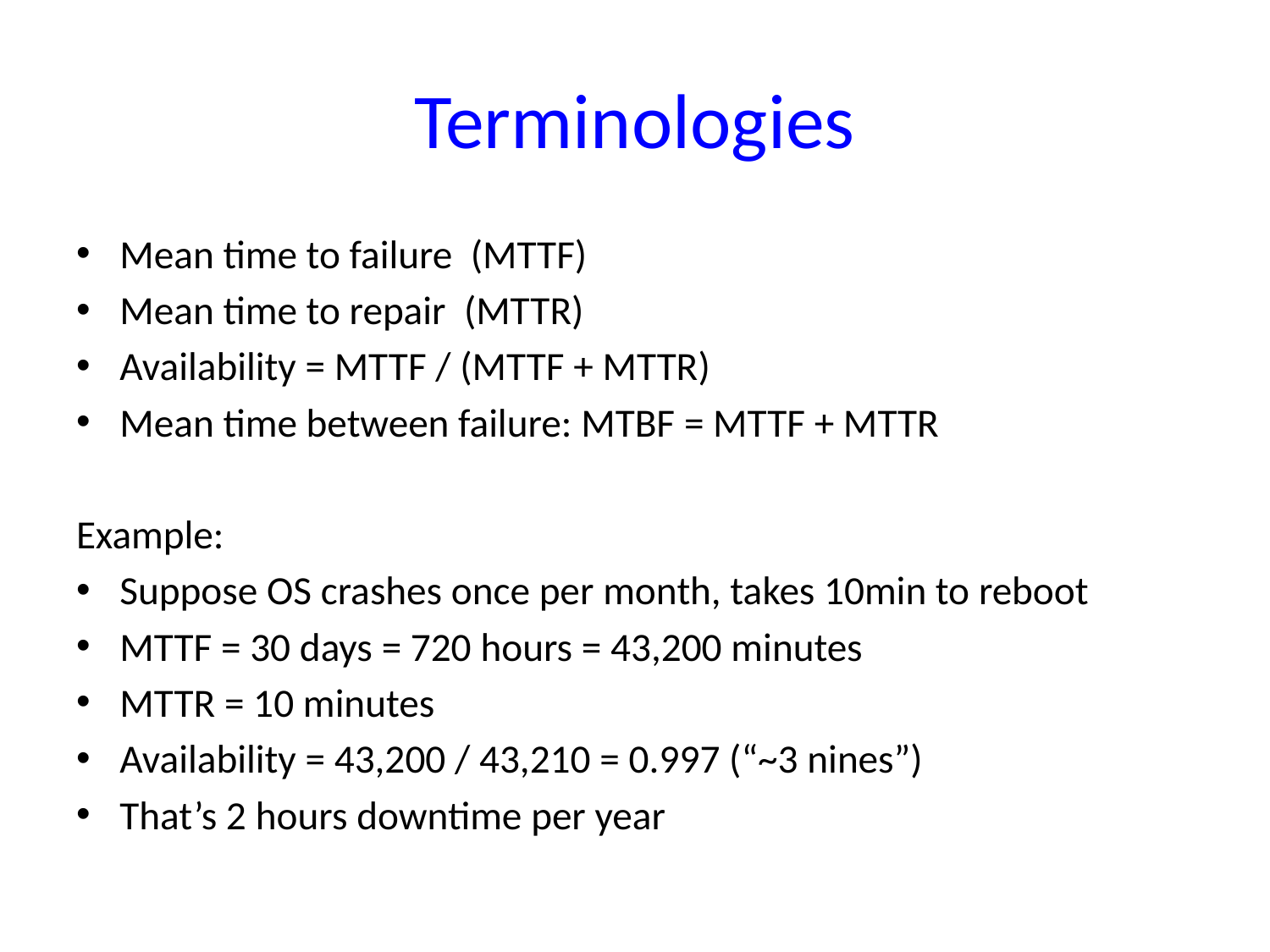

# Terminologies
Mean time to failure  (MTTF)
Mean time to repair  (MTTR)
Availability = MTTF / (MTTF + MTTR)
Mean time between failure: MTBF = MTTF + MTTR

Example:
Suppose OS crashes once per month, takes 10min to reboot
MTTF = 30 days = 720 hours = 43,200 minutes
MTTR = 10 minutes
Availability = 43,200 / 43,210 = 0.997 (“~3 nines”)
That’s 2 hours downtime per year